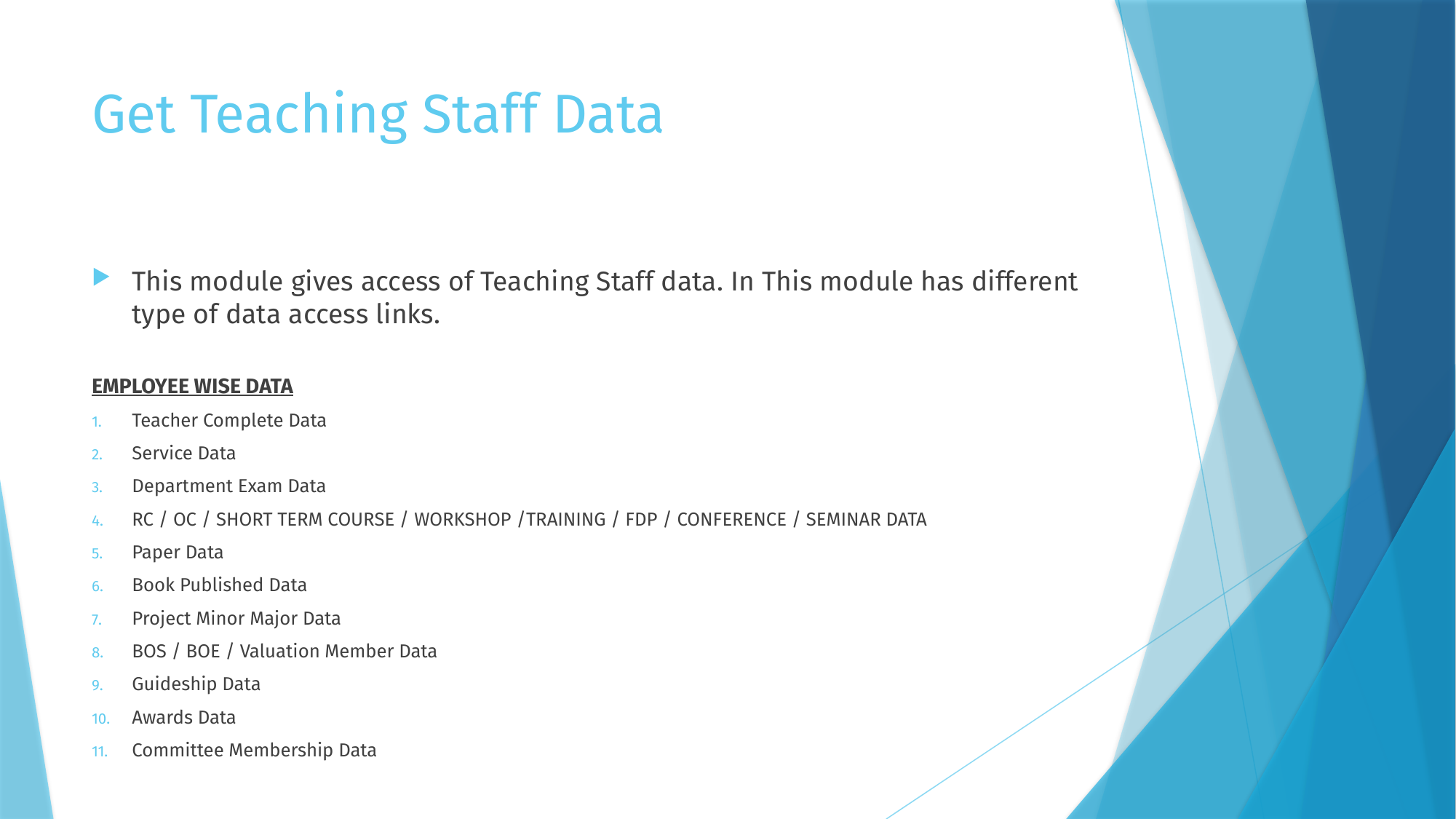

# Get Teaching Staff Data
This module gives access of Teaching Staff data. In This module has different type of data access links.

EMPLOYEE WISE DATA
Teacher Complete Data
Service Data
Department Exam Data
RC / OC / SHORT TERM COURSE / WORKSHOP /TRAINING / FDP / CONFERENCE / SEMINAR DATA
Paper Data
Book Published Data
Project Minor Major Data
BOS / BOE / Valuation Member Data
Guideship Data
Awards Data
Committee Membership Data